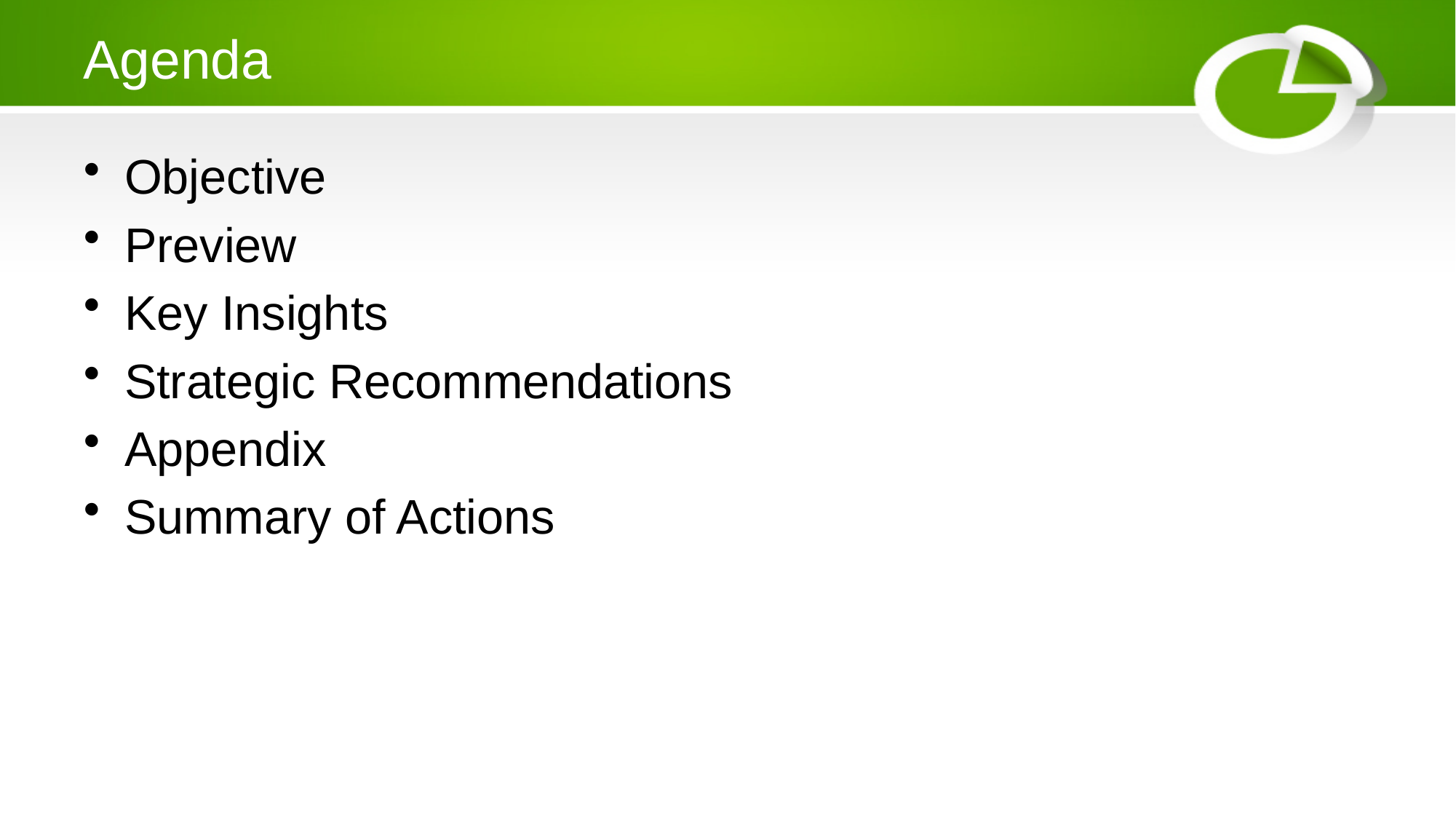

# Agenda
Objective
Preview
Key Insights
Strategic Recommendations
Appendix
Summary of Actions